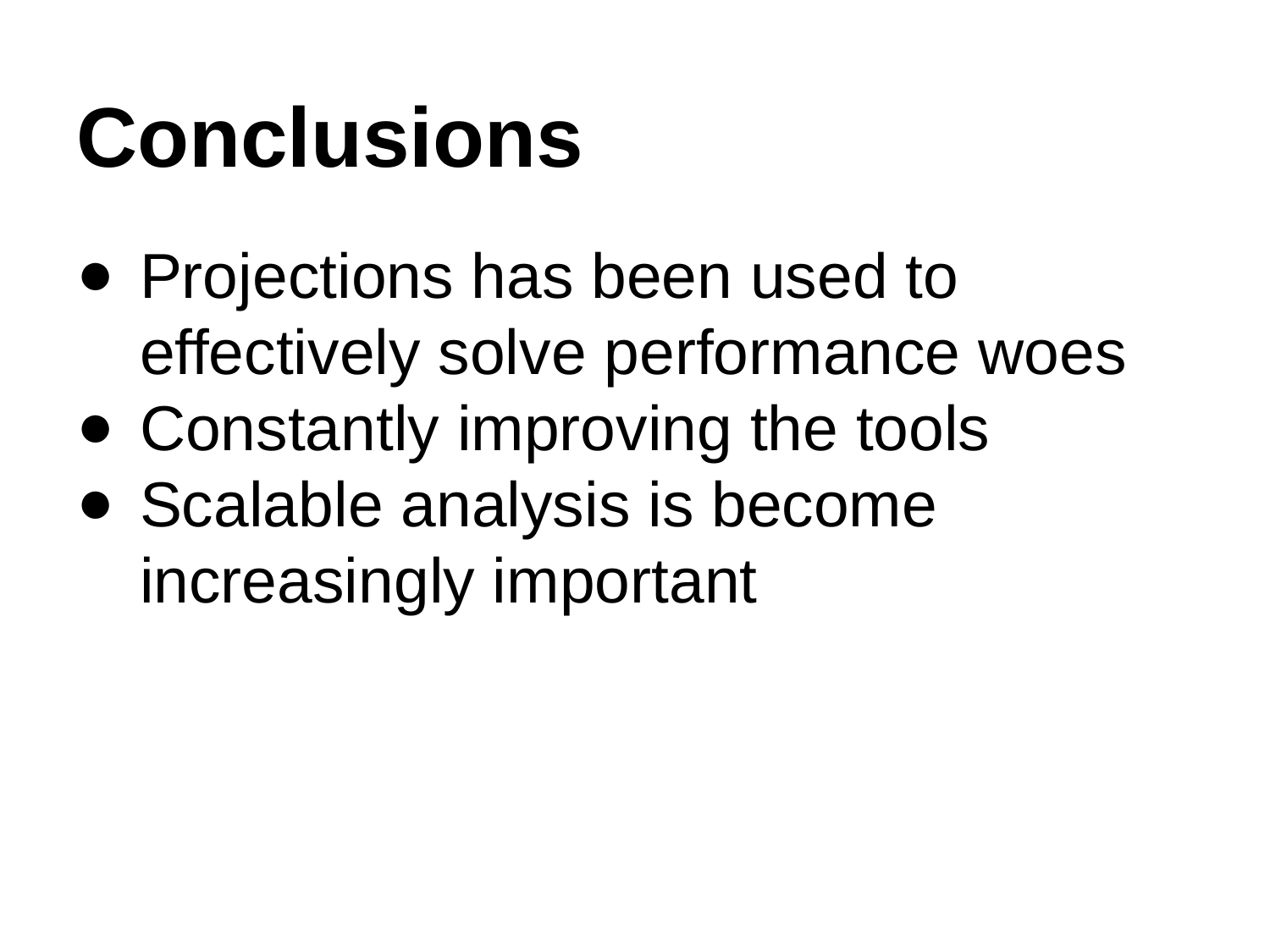

# Conclusions
Projections has been used to effectively solve performance woes
Constantly improving the tools
Scalable analysis is become increasingly important